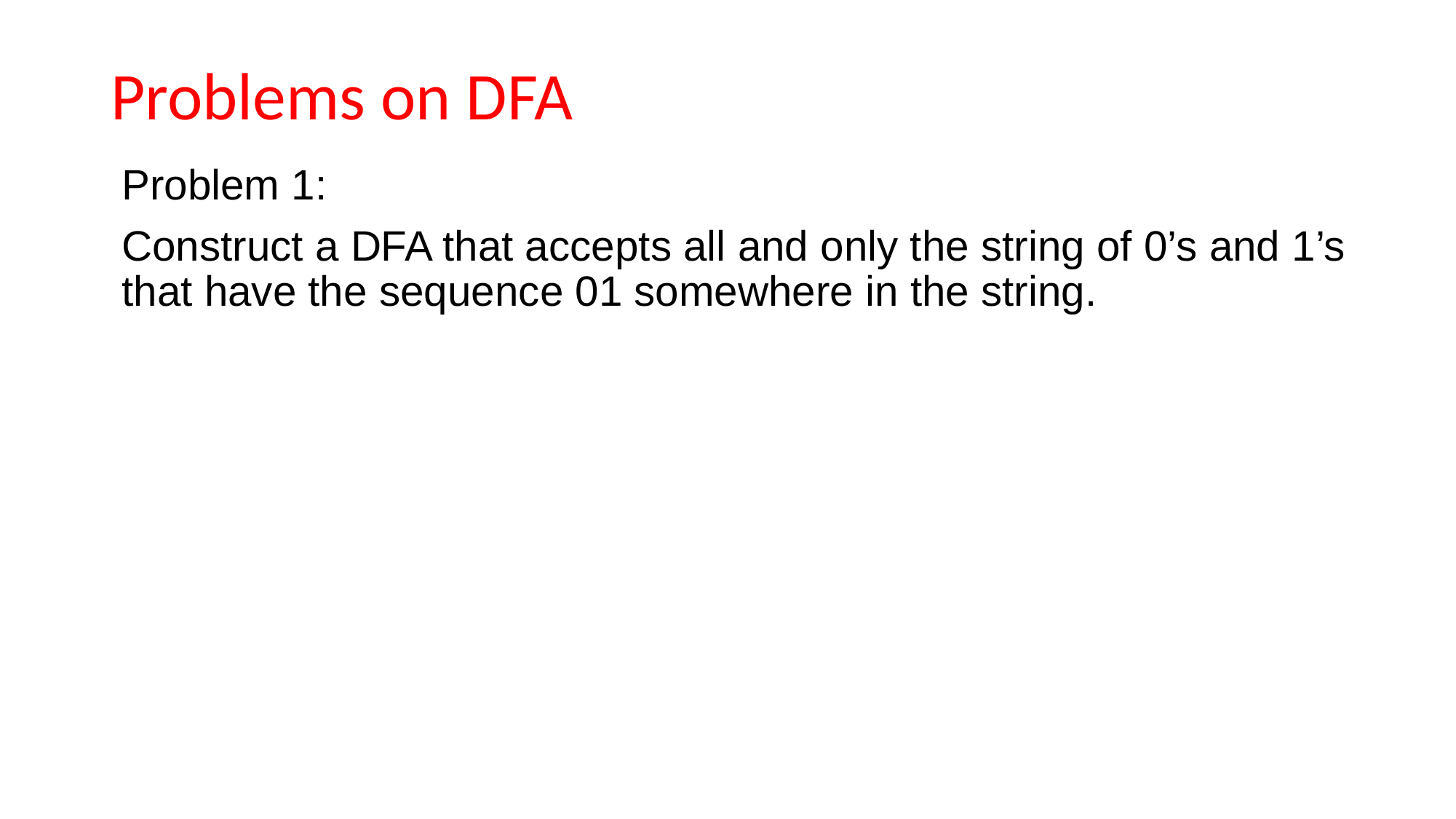

# Problems on DFA
Problem 1:
Construct a DFA that accepts all and only the string of 0’s and 1’s that have the sequence 01 somewhere in the string.